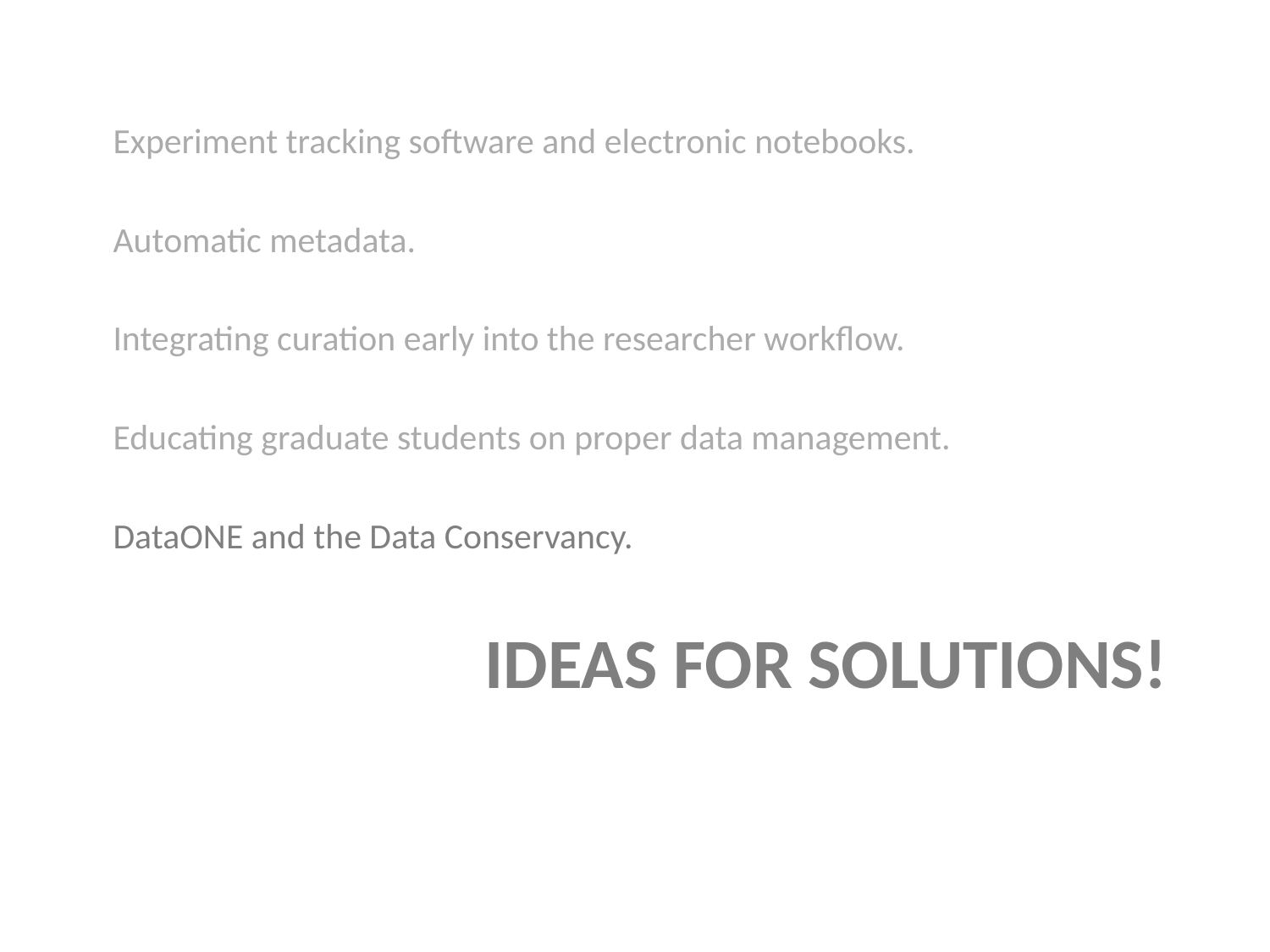

Experiment tracking software and electronic notebooks.

Automatic metadata.

Integrating curation early into the researcher workflow.

Educating graduate students on proper data management.

DataONE and the Data Conservancy.

# Ideas for solutions!